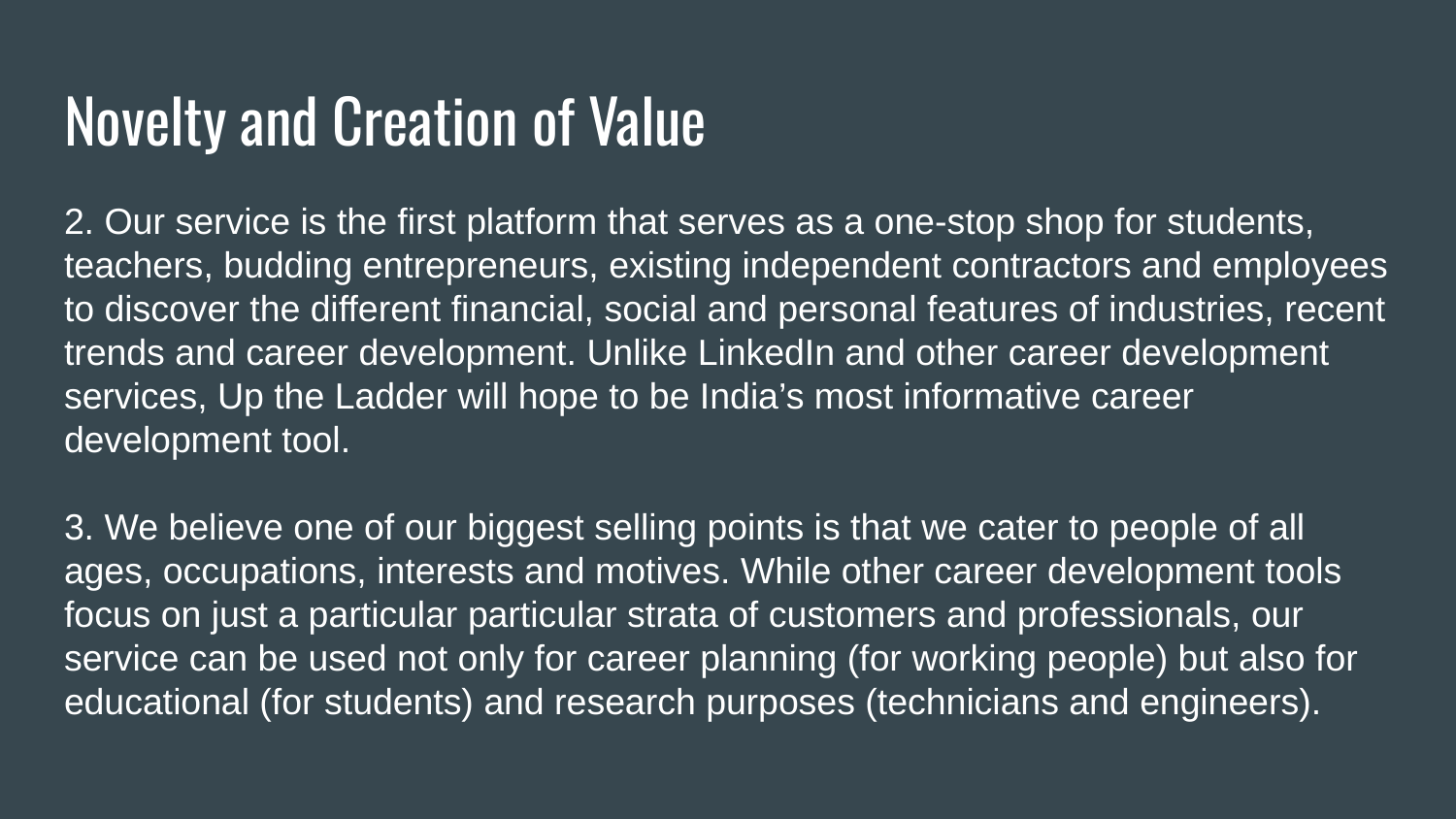

# Novelty and Creation of Value
2. Our service is the first platform that serves as a one-stop shop for students, teachers, budding entrepreneurs, existing independent contractors and employees to discover the different financial, social and personal features of industries, recent trends and career development. Unlike LinkedIn and other career development services, Up the Ladder will hope to be India’s most informative career development tool.

3. We believe one of our biggest selling points is that we cater to people of all ages, occupations, interests and motives. While other career development tools focus on just a particular particular strata of customers and professionals, our service can be used not only for career planning (for working people) but also for educational (for students) and research purposes (technicians and engineers).